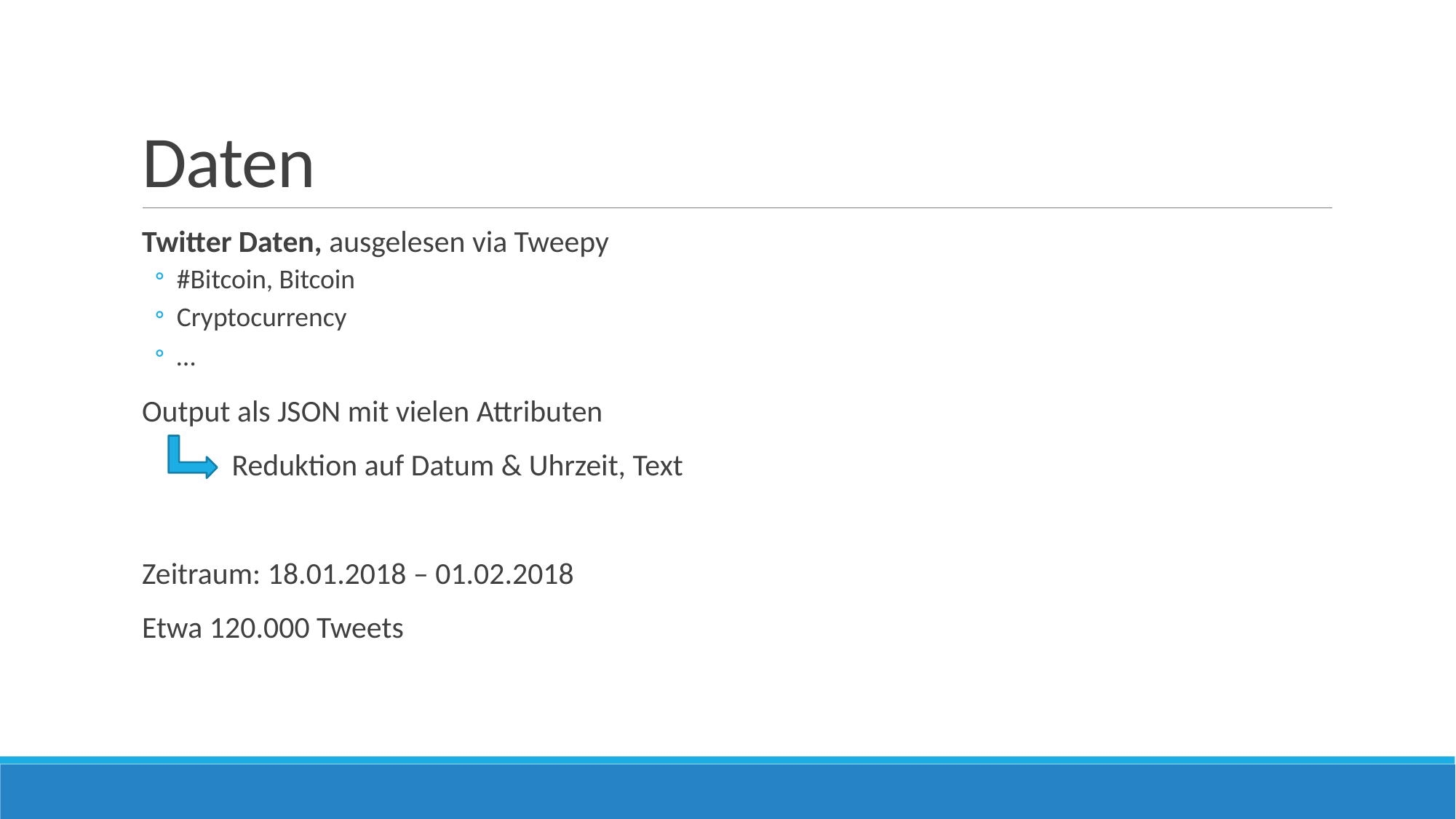

# Daten
Twitter Daten, ausgelesen via Tweepy
#Bitcoin, Bitcoin
Cryptocurrency
…
Output als JSON mit vielen Attributen
             Reduktion auf Datum & Uhrzeit, Text

Zeitraum: 18.01.2018 – 01.02.2018
Etwa 120.000 Tweets